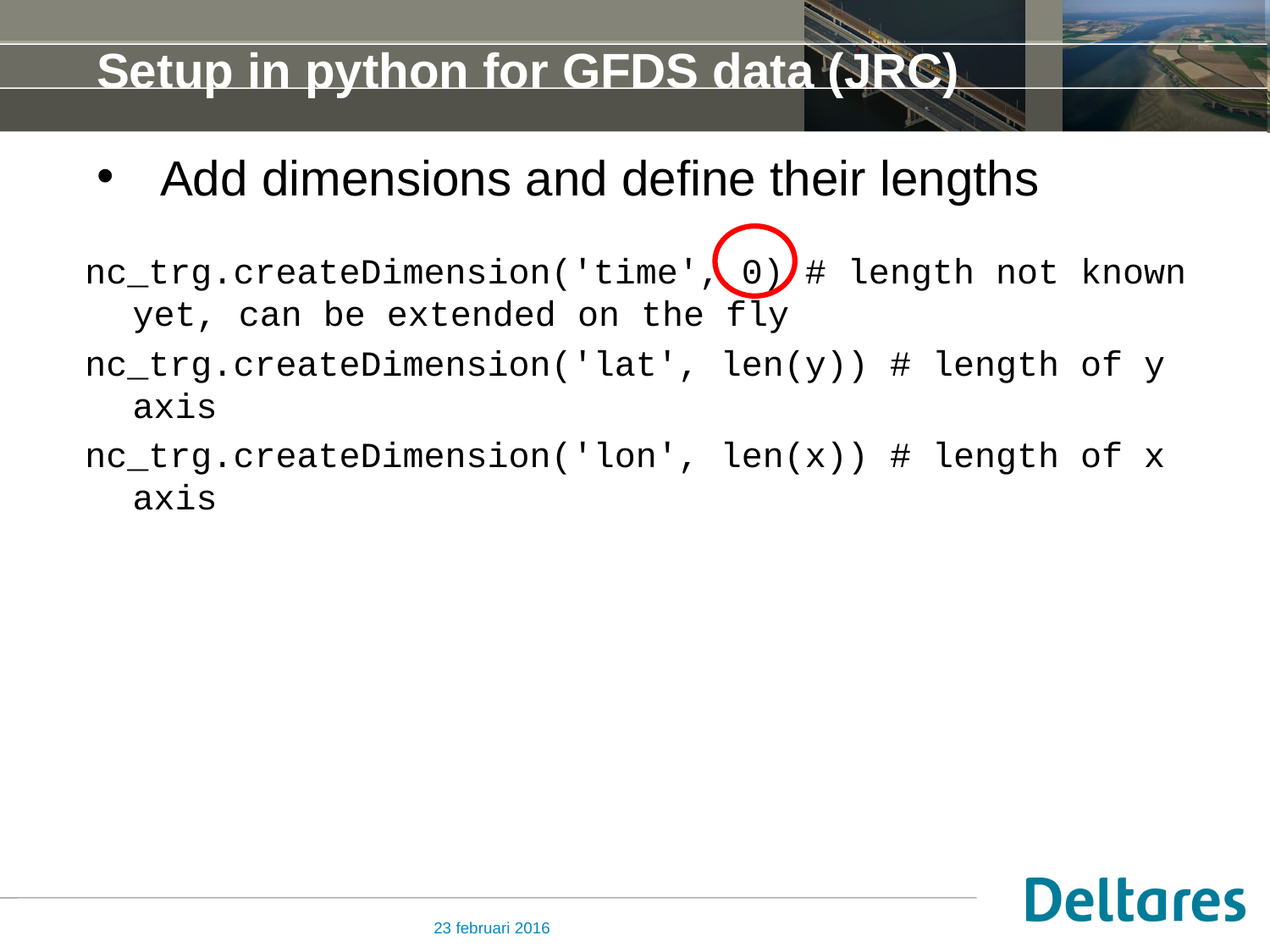

# Setup in python for GFDS data (JRC)
Add dimensions and define their lengths

nc_trg.createDimension('time', 0) # length not known yet, can be extended on the fly
nc_trg.createDimension('lat', len(y)) # length of y axis
nc_trg.createDimension('lon', len(x)) # length of x axis

23 februari 2016